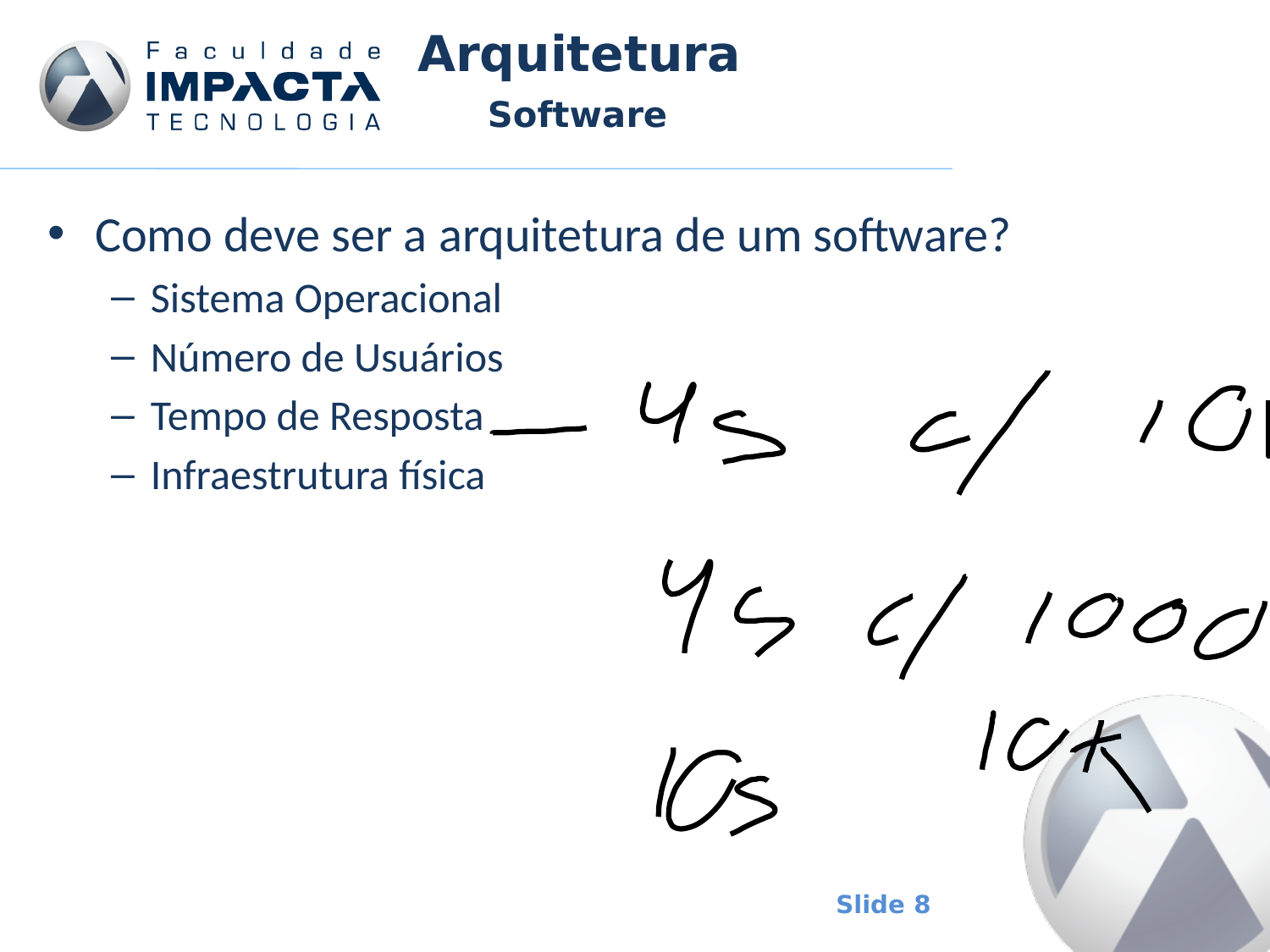

# Arquitetura
Software
Como deve ser a arquitetura de um software?
Sistema Operacional
Número de Usuários
Tempo de Resposta
Infraestrutura física